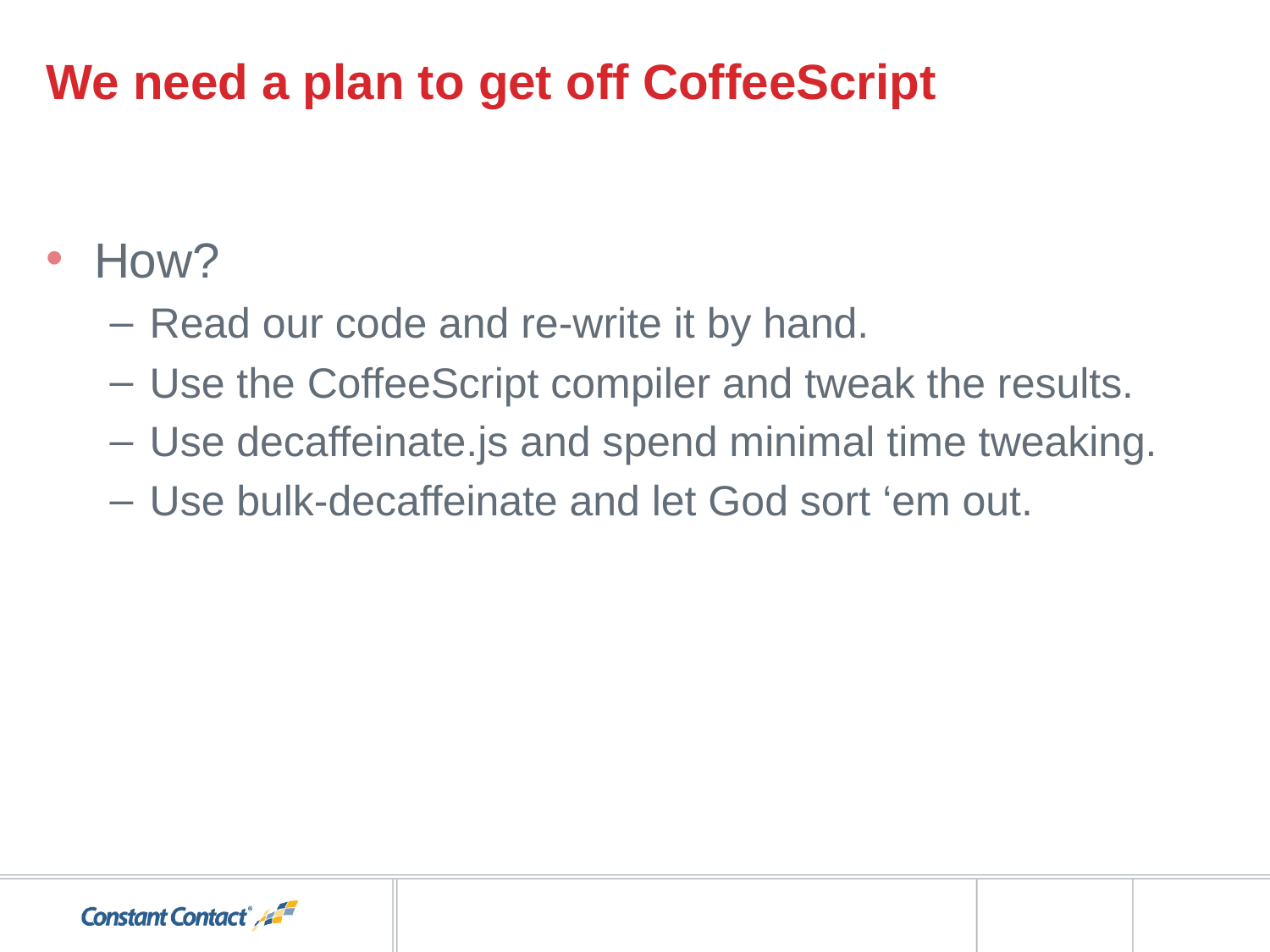

# We need a plan to get off CoffeeScript
How?
Read our code and re-write it by hand.
Use the CoffeeScript compiler and tweak the results.
Use decaffeinate.js and spend minimal time tweaking.
Use bulk-decaffeinate and let God sort ‘em out.